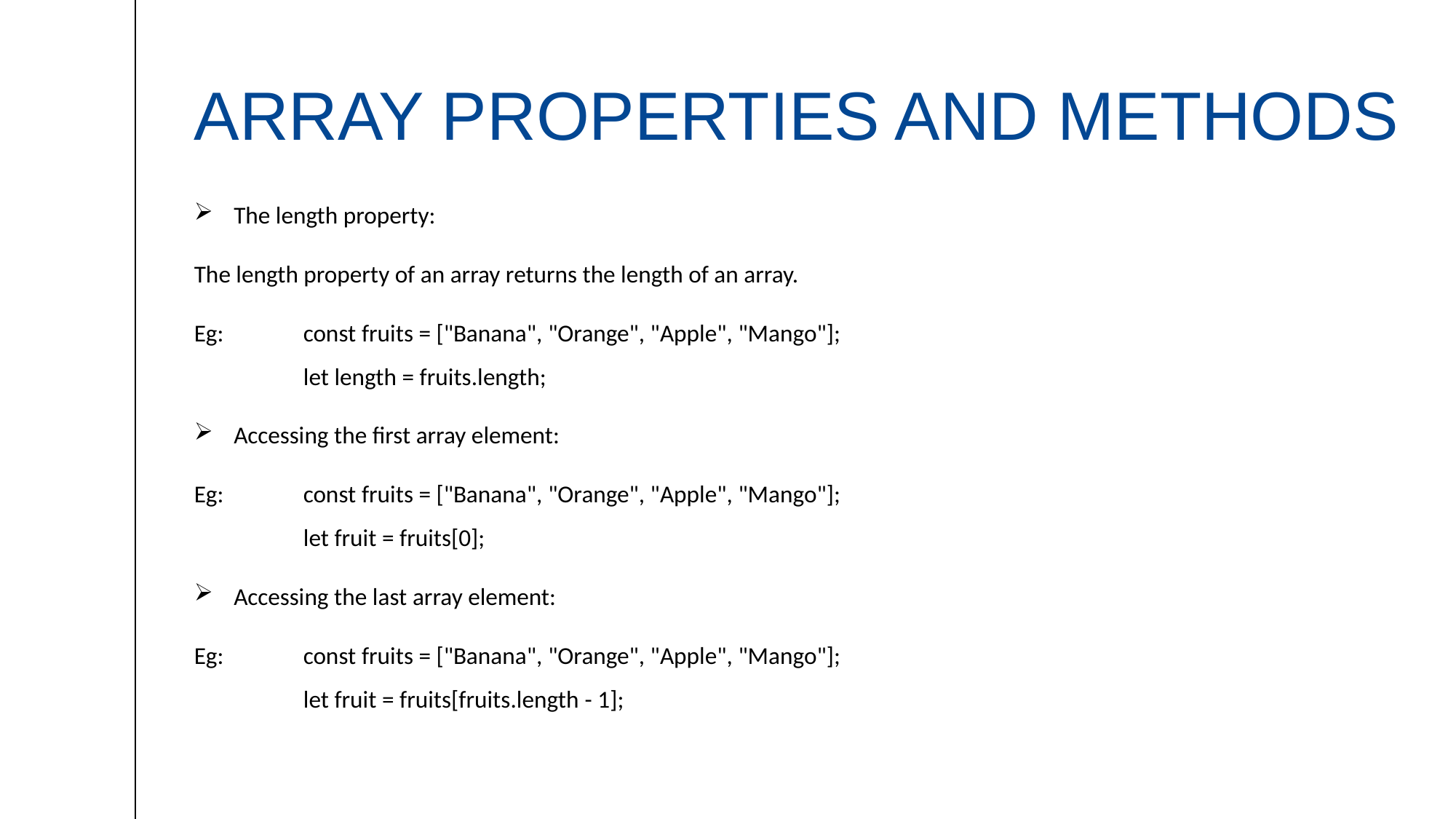

# Array properties and methods
 The length property:
The length property of an array returns the length of an array.
Eg: 	const fruits = ["Banana", "Orange", "Apple", "Mango"];
	let length = fruits.length;
 Accessing the first array element:
Eg:	const fruits = ["Banana", "Orange", "Apple", "Mango"];
	let fruit = fruits[0];
 Accessing the last array element:
Eg:	const fruits = ["Banana", "Orange", "Apple", "Mango"];
	let fruit = fruits[fruits.length - 1];